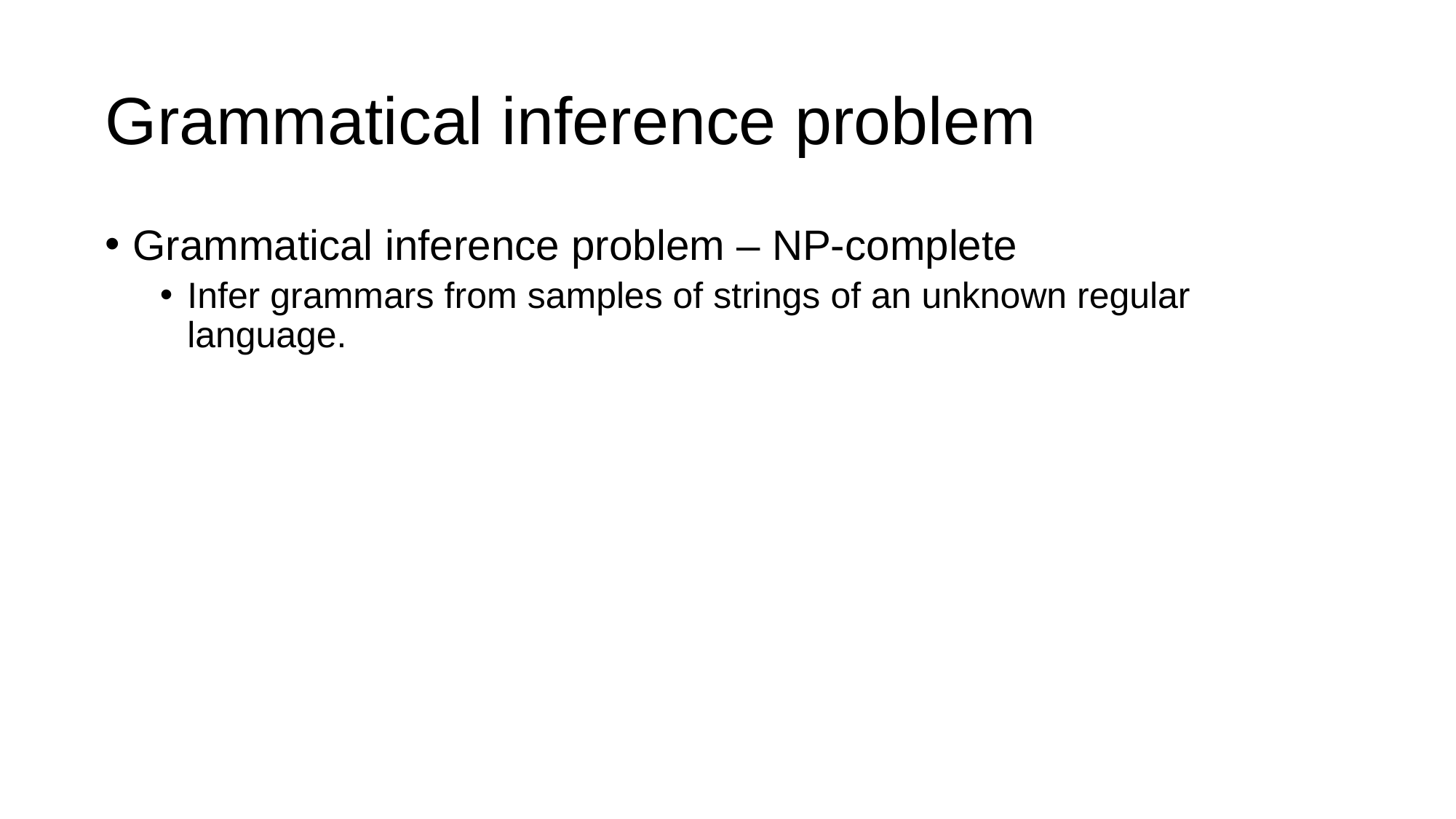

# Grammatical inference problem
Grammatical inference problem – NP-complete
Infer grammars from samples of strings of an unknown regular language.